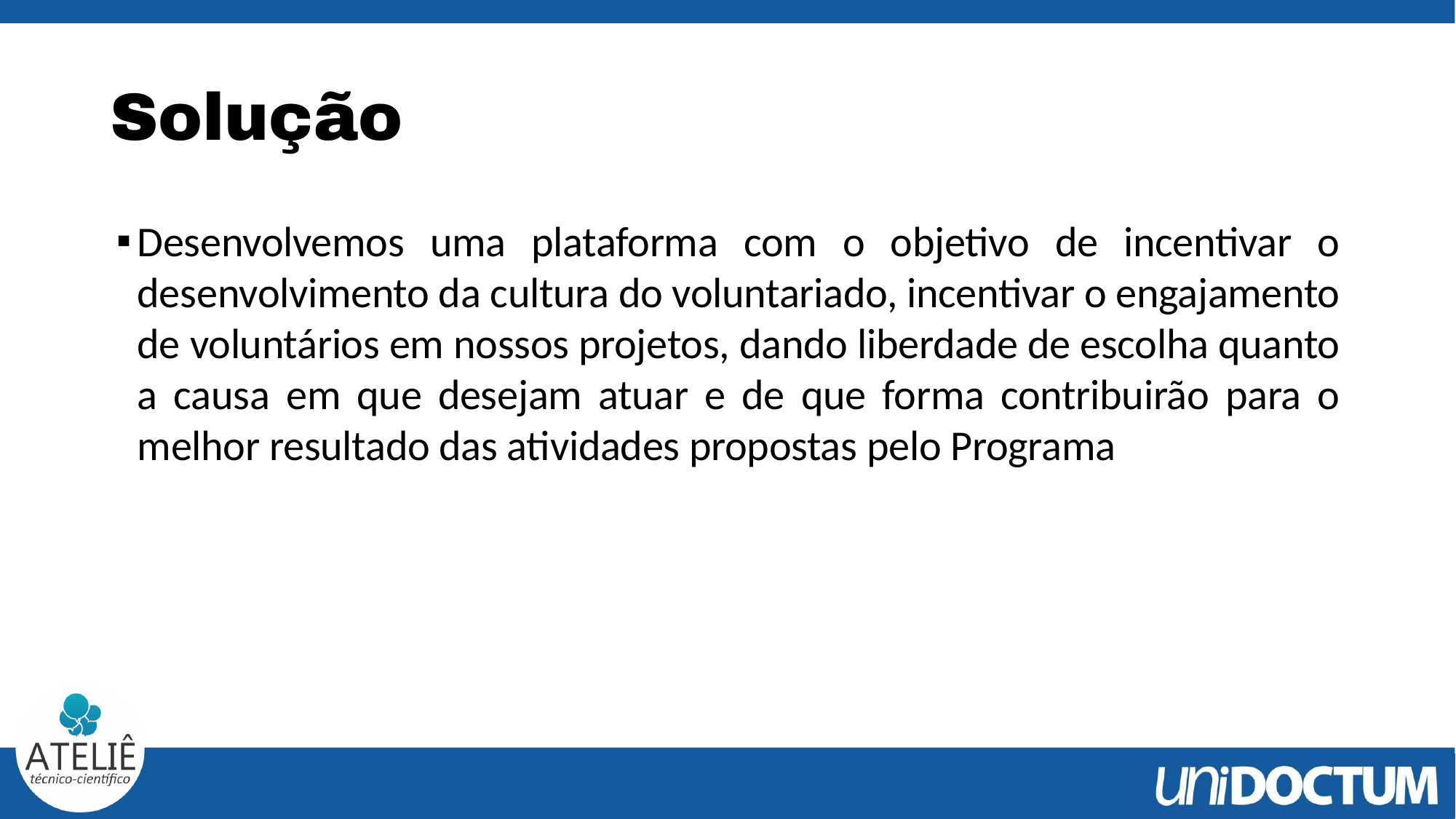

# Solução
Desenvolvemos uma plataforma com o objetivo de incentivar o desenvolvimento da cultura do voluntariado, incentivar o engajamento de voluntários em nossos projetos, dando liberdade de escolha quanto a causa em que desejam atuar e de que forma contribuirão para o melhor resultado das atividades propostas pelo Programa